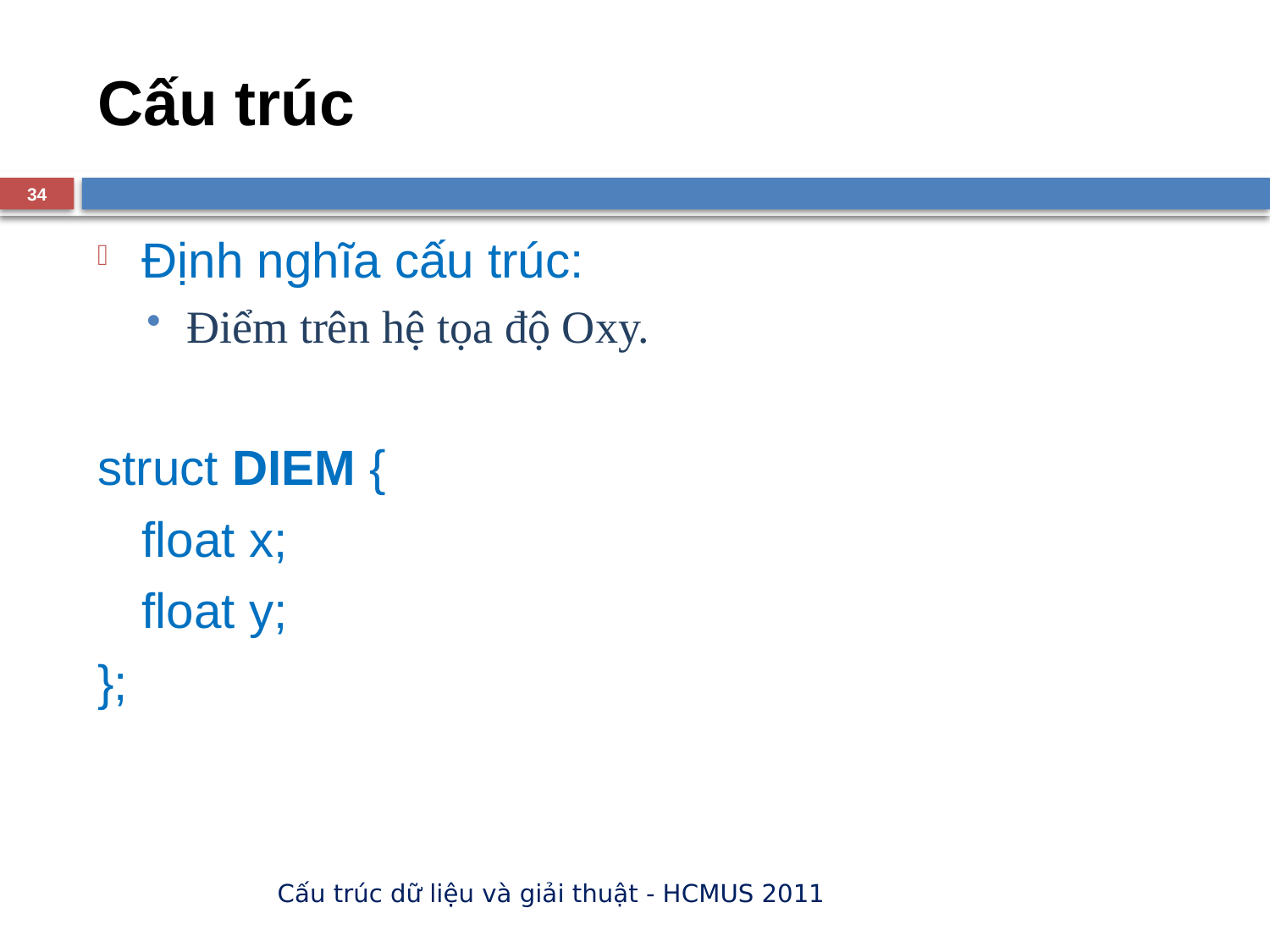

# Cấu trúc
34
Định nghĩa cấu trúc:
Điểm trên hệ tọa độ Oxy.

struct DIEM {
	float x;
	float y;
};
Cấu trúc dữ liệu và giải thuật - HCMUS 2011